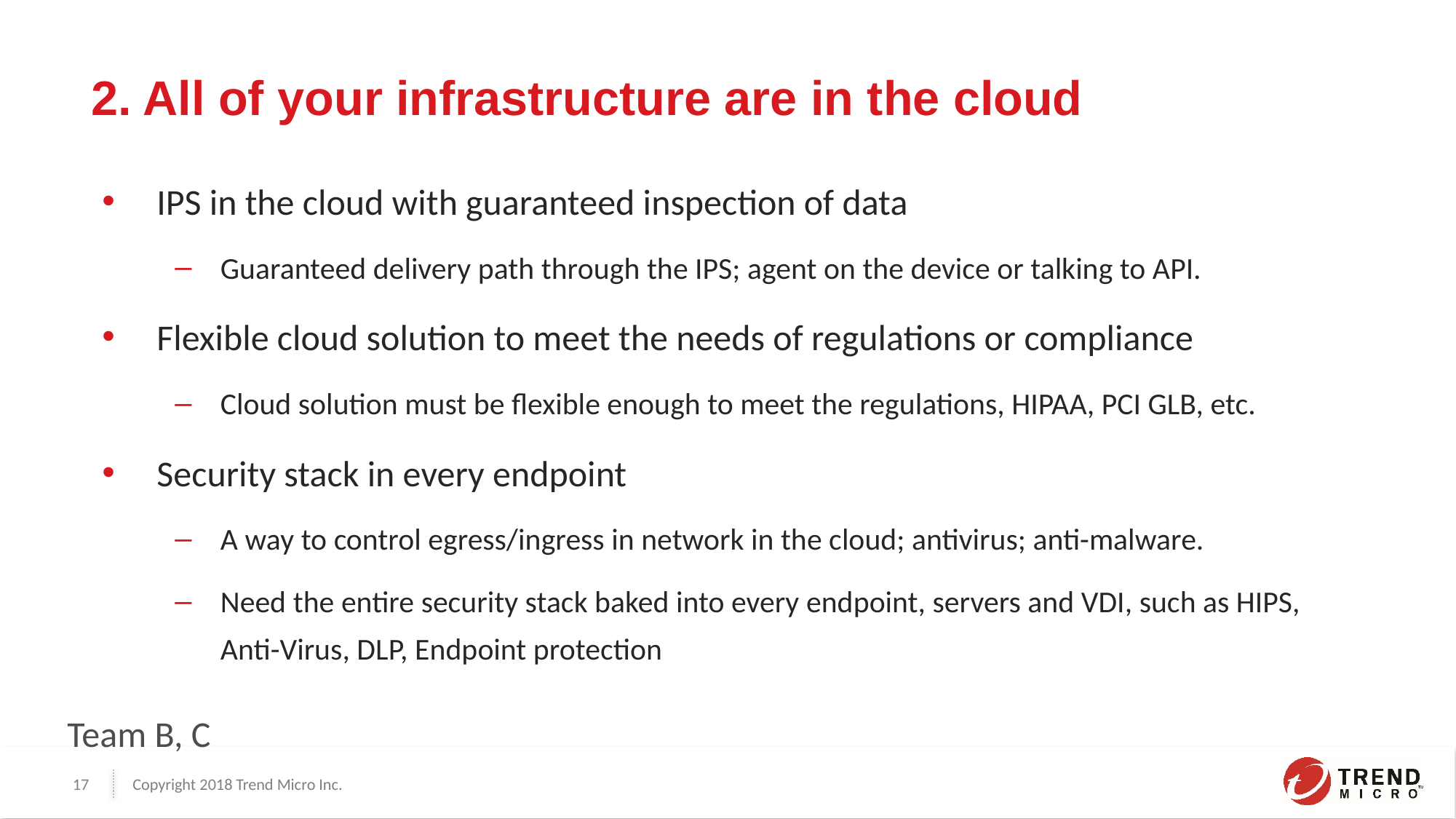

# 2. All of your infrastructure are in the cloud
IPS in the cloud with guaranteed inspection of data
Guaranteed delivery path through the IPS; agent on the device or talking to API.
Flexible cloud solution to meet the needs of regulations or compliance
Cloud solution must be flexible enough to meet the regulations, HIPAA, PCI GLB, etc.
Security stack in every endpoint
A way to control egress/ingress in network in the cloud; antivirus; anti-malware.
Need the entire security stack baked into every endpoint, servers and VDI, such as HIPS, Anti-Virus, DLP, Endpoint protection
Team B, C